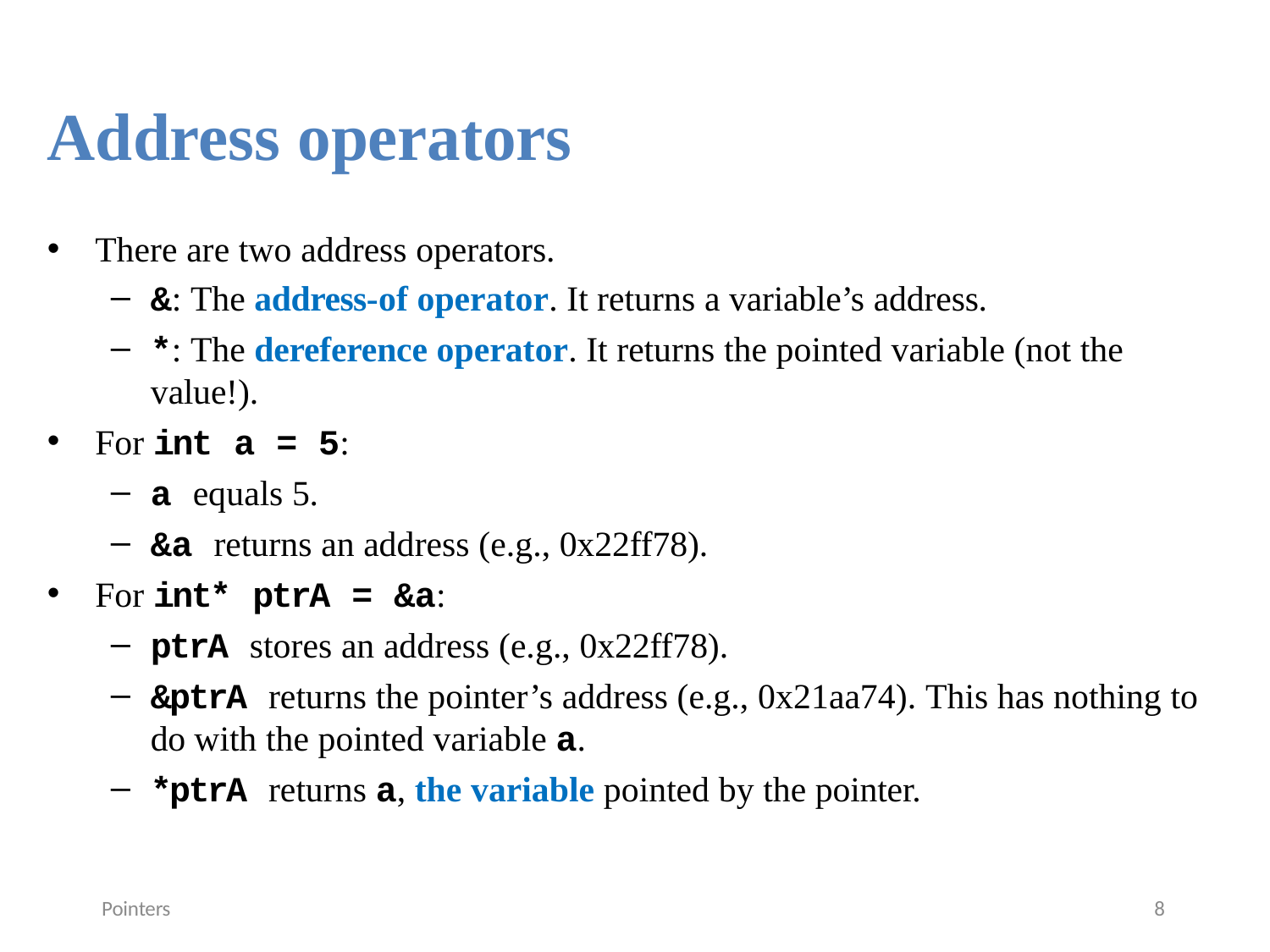

Address operators
There are two address operators.
&: The address-of operator. It returns a variable’s address.
*: The dereference operator. It returns the pointed variable (not the value!).
For int a = 5:
a equals 5.
&a returns an address (e.g., 0x22ff78).
For int* ptrA = &a:
ptrA stores an address (e.g., 0x22ff78).
&ptrA returns the pointer’s address (e.g., 0x21aa74). This has nothing to do with the pointed variable a.
*ptrA returns a, the variable pointed by the pointer.
Pointers
8